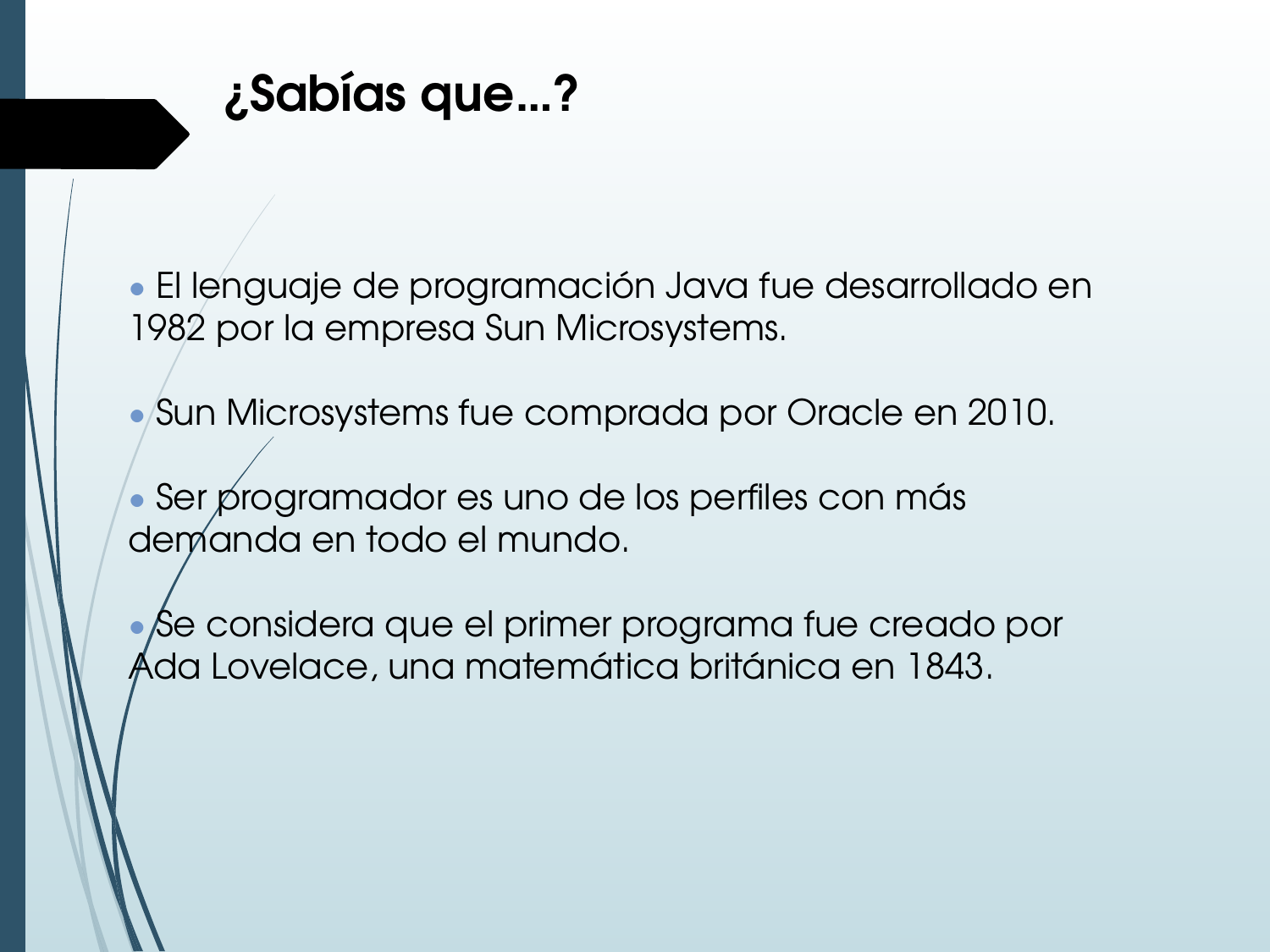

¿Sabías que…?

• El lenguaje de programación Java fue desarrollado en 1982 por la empresa Sun Microsystems.

• Sun Microsystems fue comprada por Oracle en 2010.

• Ser programador es uno de los perfiles con más  demanda en todo el mundo.

• Se considera que el primer programa fue creado por Ada Lovelace, una matemática británica en 1843.